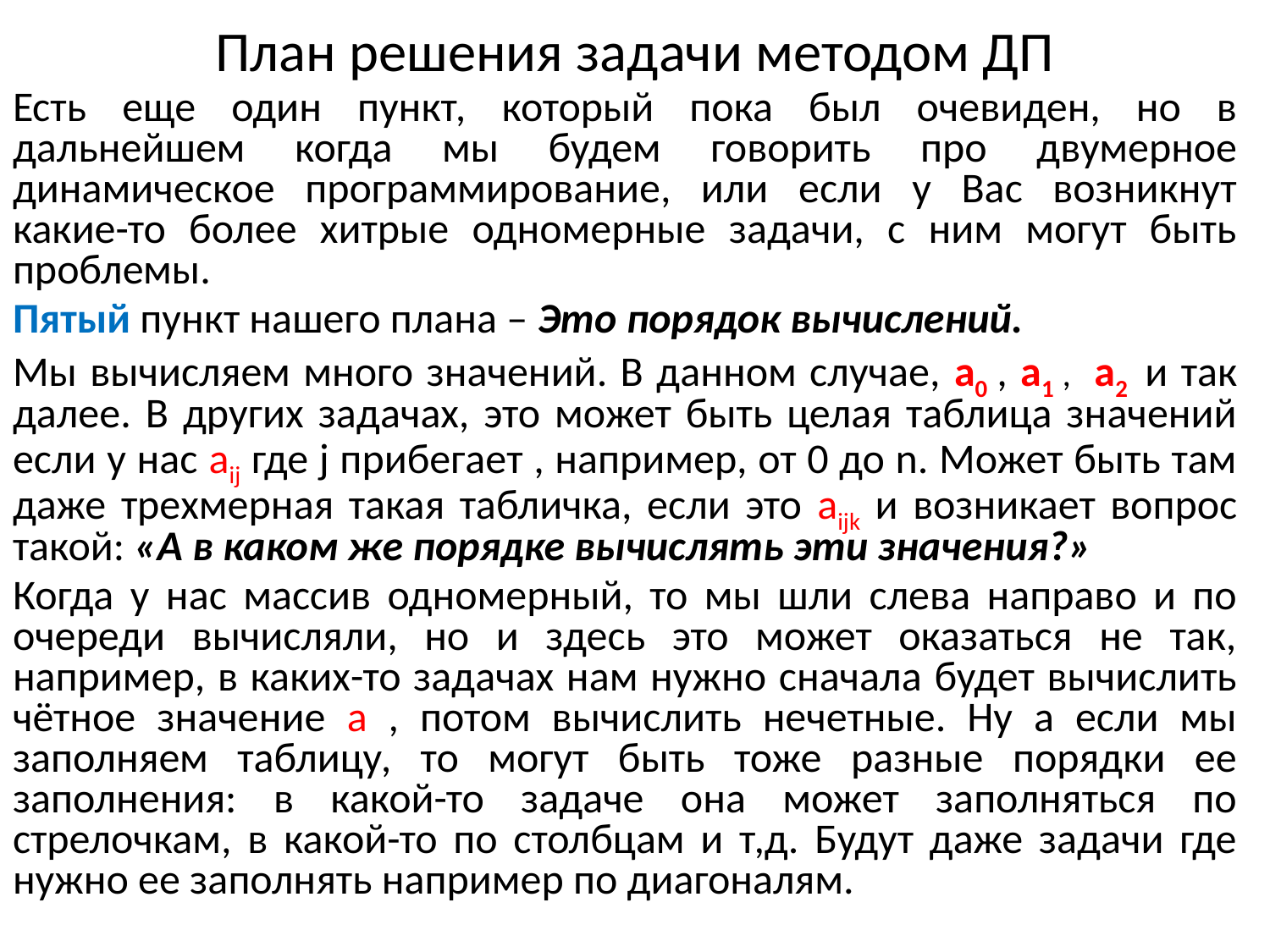

# План решения задачи методом ДП
Есть еще один пункт, который пока был очевиден, но в дальнейшем когда мы будем говорить про двумерное динамическое программирование, или если у Вас возникнут какие-то более хитрые одномерные задачи, с ним могут быть проблемы.
Пятый пункт нашего плана – Это порядок вычислений.
Мы вычисляем много значений. В данном случае, a0 , a1 ,  a2  и так далее. В других задачах, это может быть целая таблица значений если у нас аij где j прибегает , например, от 0 до n. Может быть там даже трехмерная такая табличка, если это аijk и возникает вопрос такой: «А в каком же порядке вычислять эти значения?»
Когда у нас массив одномерный, то мы шли слева направо и по очереди вычисляли, но и здесь это может оказаться не так, например, в каких-то задачах нам нужно сначала будет вычислить чётное значение а , потом вычислить нечетные. Ну а если мы заполняем таблицу, то могут быть тоже разные порядки ее заполнения: в какой-то задаче она может заполняться по стрелочкам, в какой-то по столбцам и т,д. Будут даже задачи где нужно ее заполнять например по диагоналям.